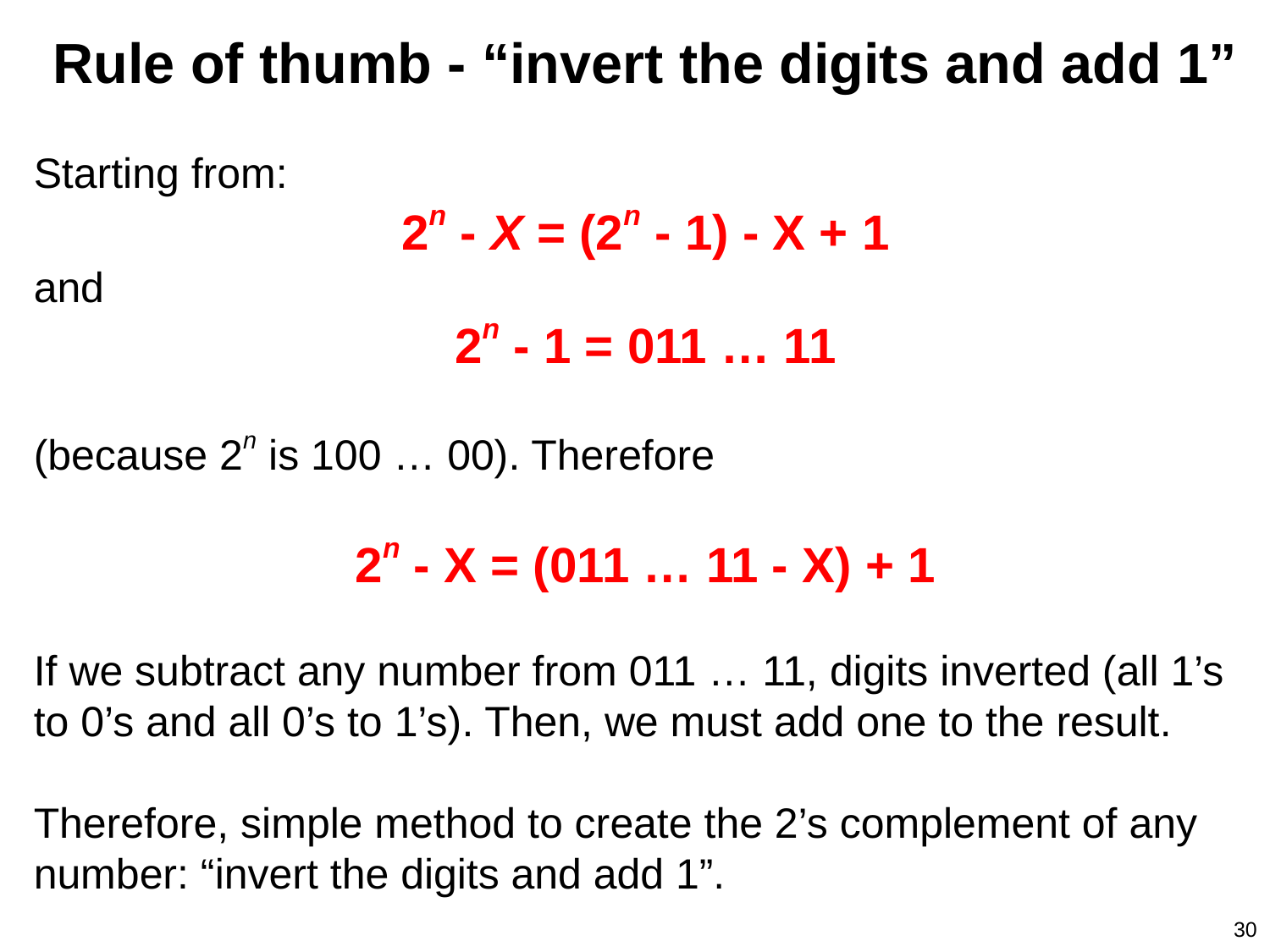

Rule of thumb - “invert the digits and add 1”

Starting from:
2n - X = (2n - 1) - X + 1
and
2n - 1 = 011 … 11

(because 2n is 100 … 00). Therefore

2n - X = (011 … 11 - X) + 1

If we subtract any number from 011 … 11, digits inverted (all 1’s to 0’s and all 0’s to 1’s). Then, we must add one to the result.

Therefore, simple method to create the 2’s complement of any number: “invert the digits and add 1”.
30